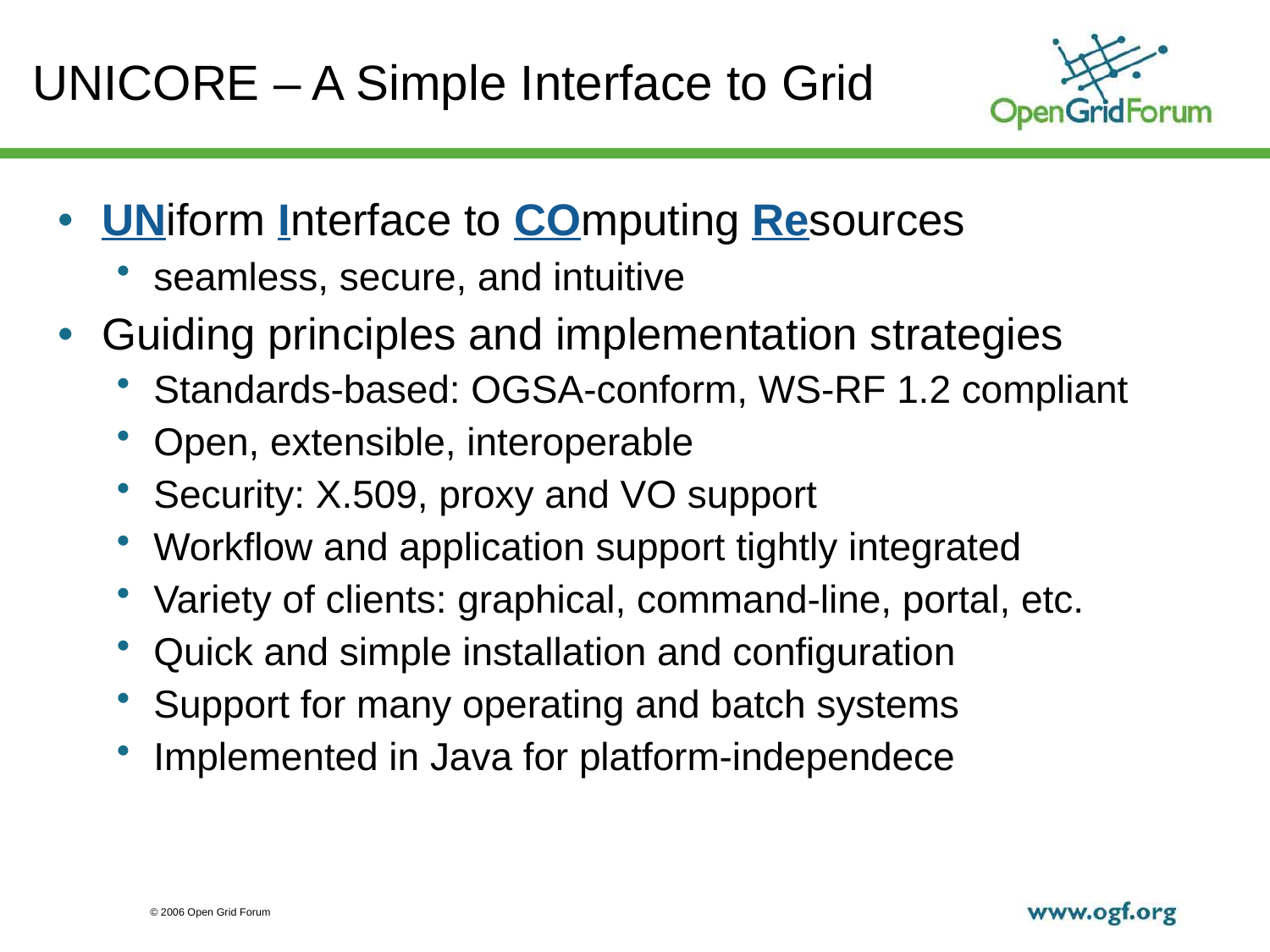

# UNICORE – A Simple Interface to Grid
UNiform Interface to COmputing Resources
seamless, secure, and intuitive
Guiding principles and implementation strategies
Standards-based: OGSA-conform, WS-RF 1.2 compliant
Open, extensible, interoperable
Security: X.509, proxy and VO support
Workflow and application support tightly integrated
Variety of clients: graphical, command-line, portal, etc.
Quick and simple installation and configuration
Support for many operating and batch systems
Implemented in Java for platform-independece